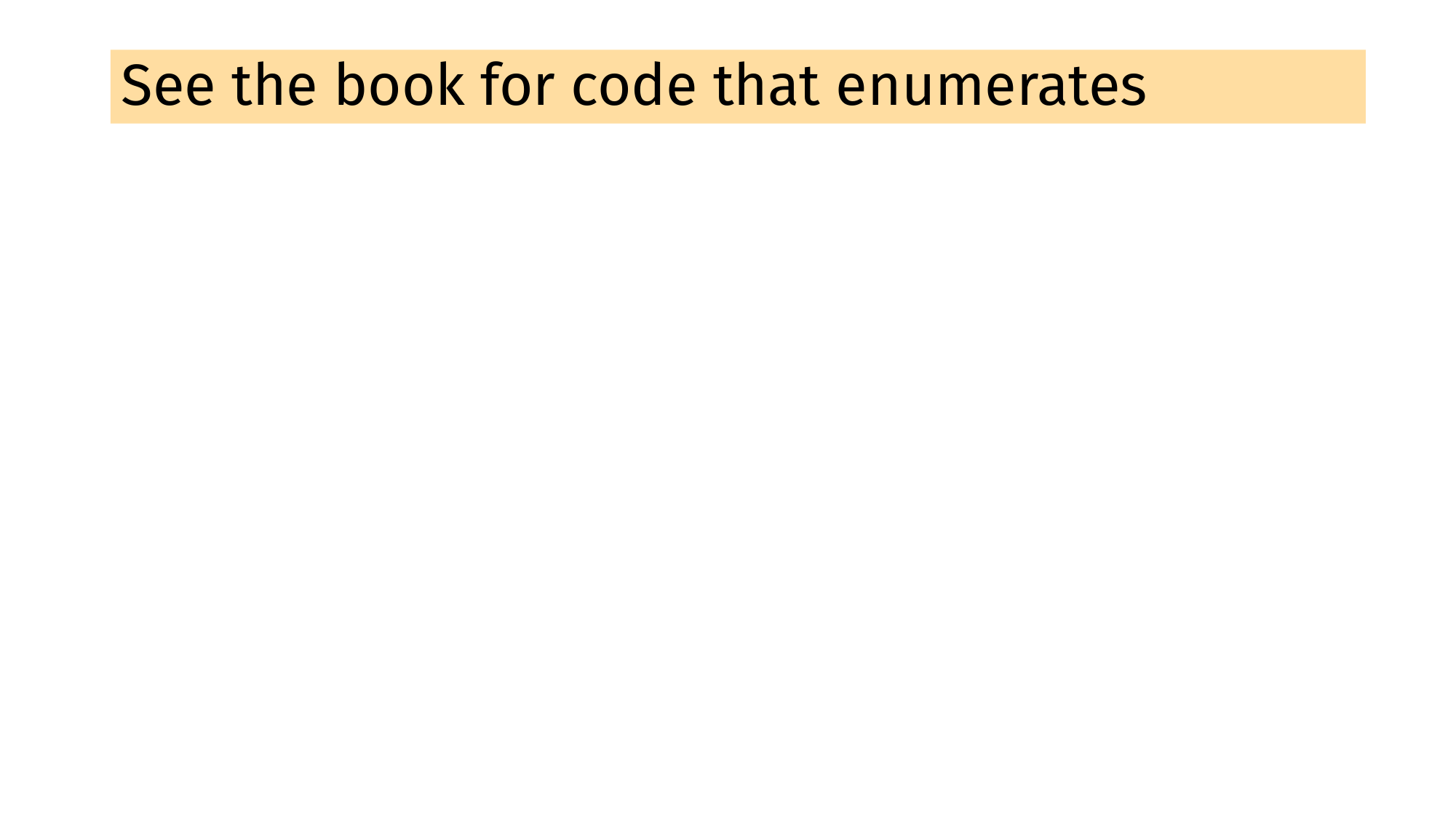

# See the book for code that enumerates